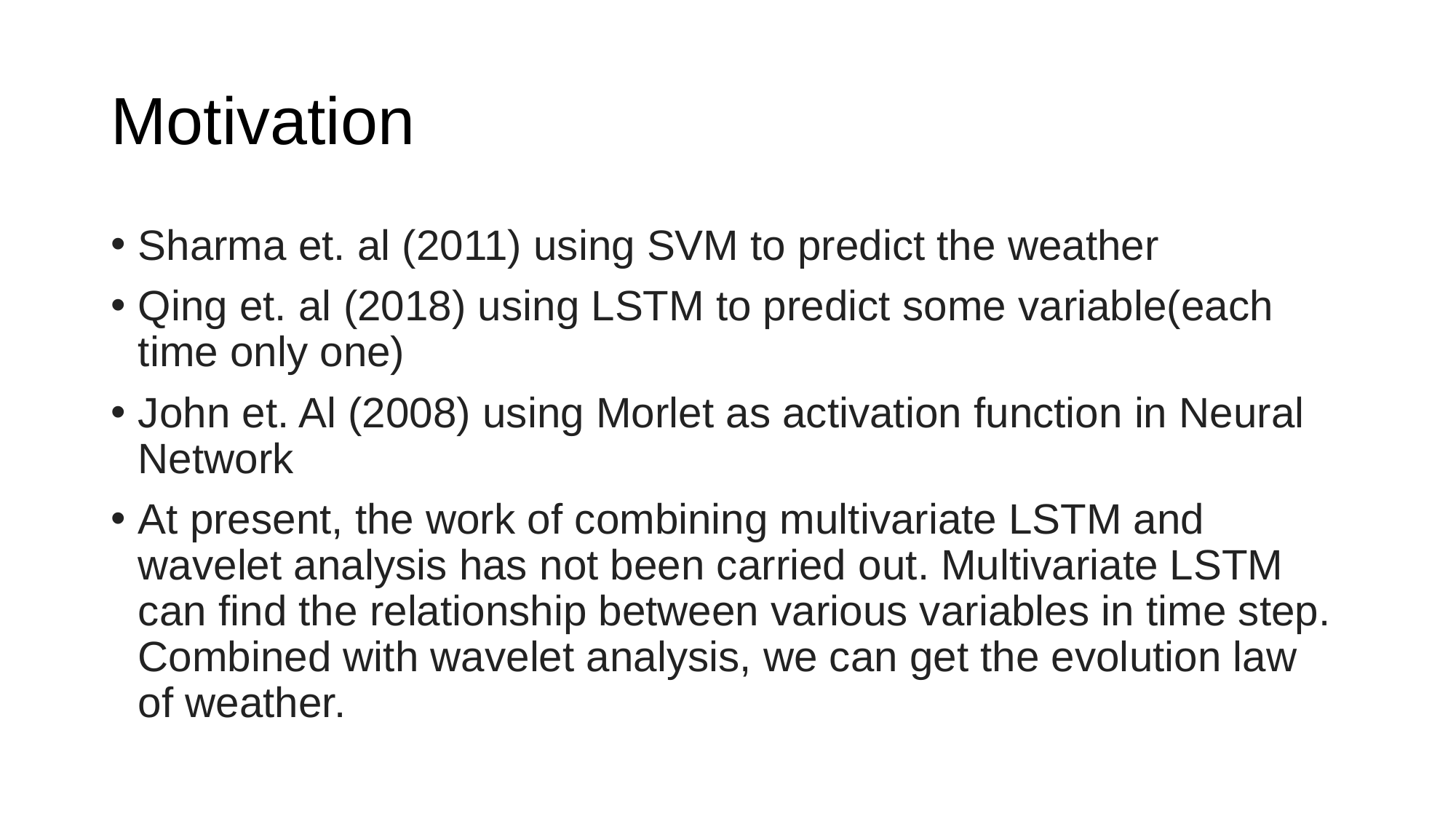

# Motivation
Sharma et. al (2011) using SVM to predict the weather
Qing et. al (2018) using LSTM to predict some variable(each time only one)
John et. Al (2008) using Morlet as activation function in Neural Network
At present, the work of combining multivariate LSTM and wavelet analysis has not been carried out. Multivariate LSTM can find the relationship between various variables in time step. Combined with wavelet analysis, we can get the evolution law of weather.